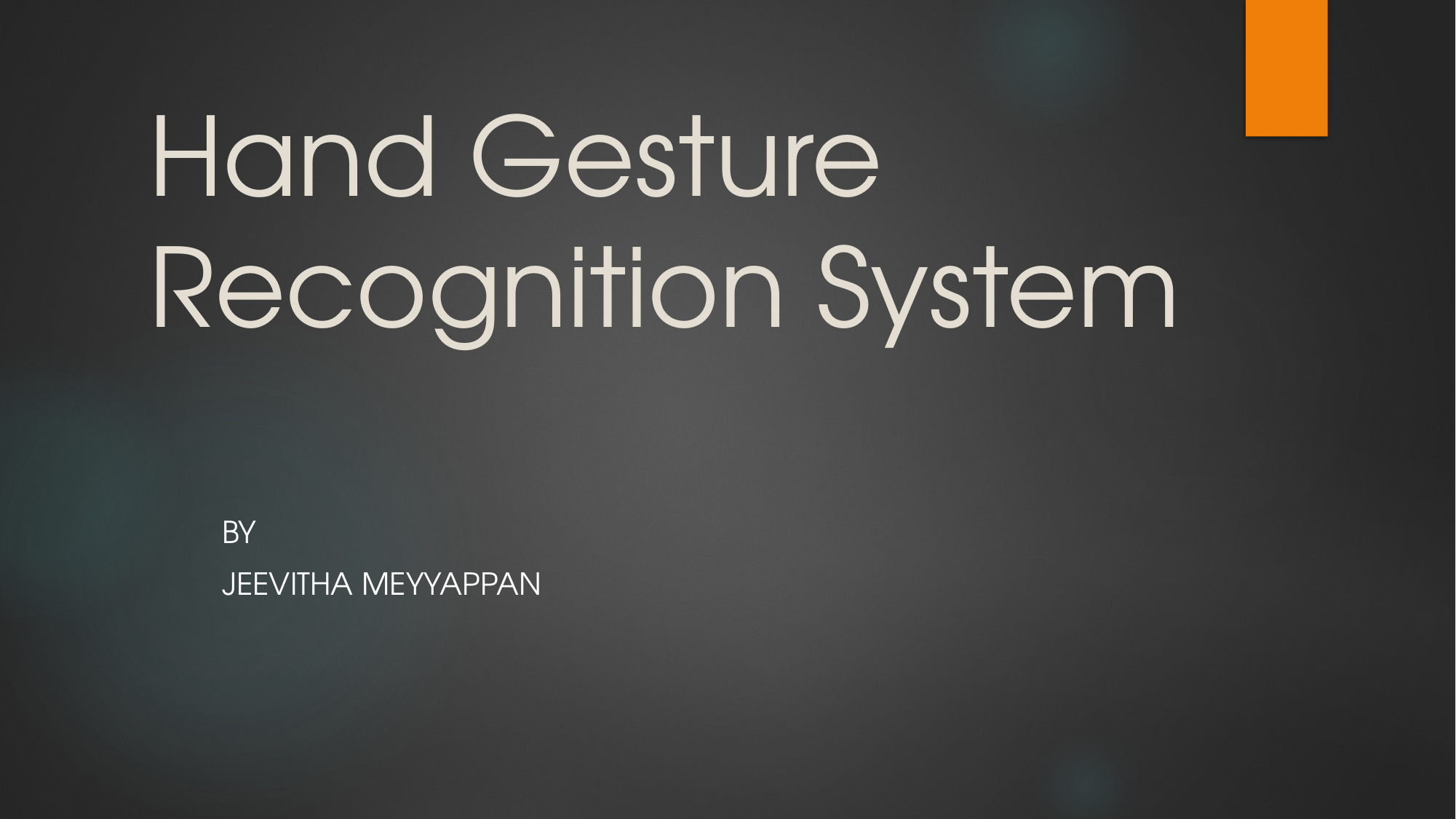

# Hand Gesture Recognition System
By
Jeevitha meyyappan